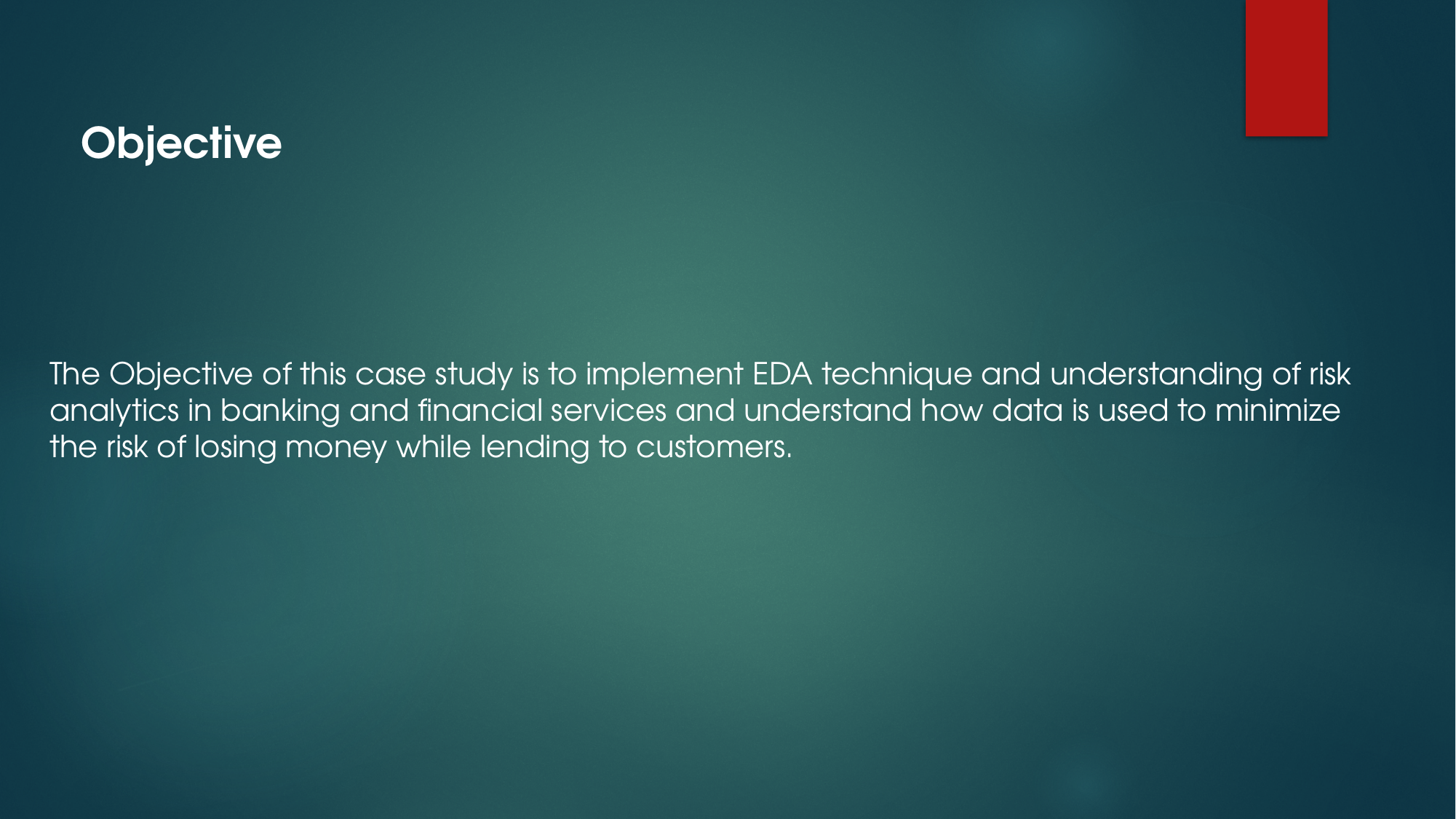

Objective
The Objective of this case study is to implement EDA technique and understanding of risk analytics in banking and financial services and understand how data is used to minimize the risk of losing money while lending to customers.